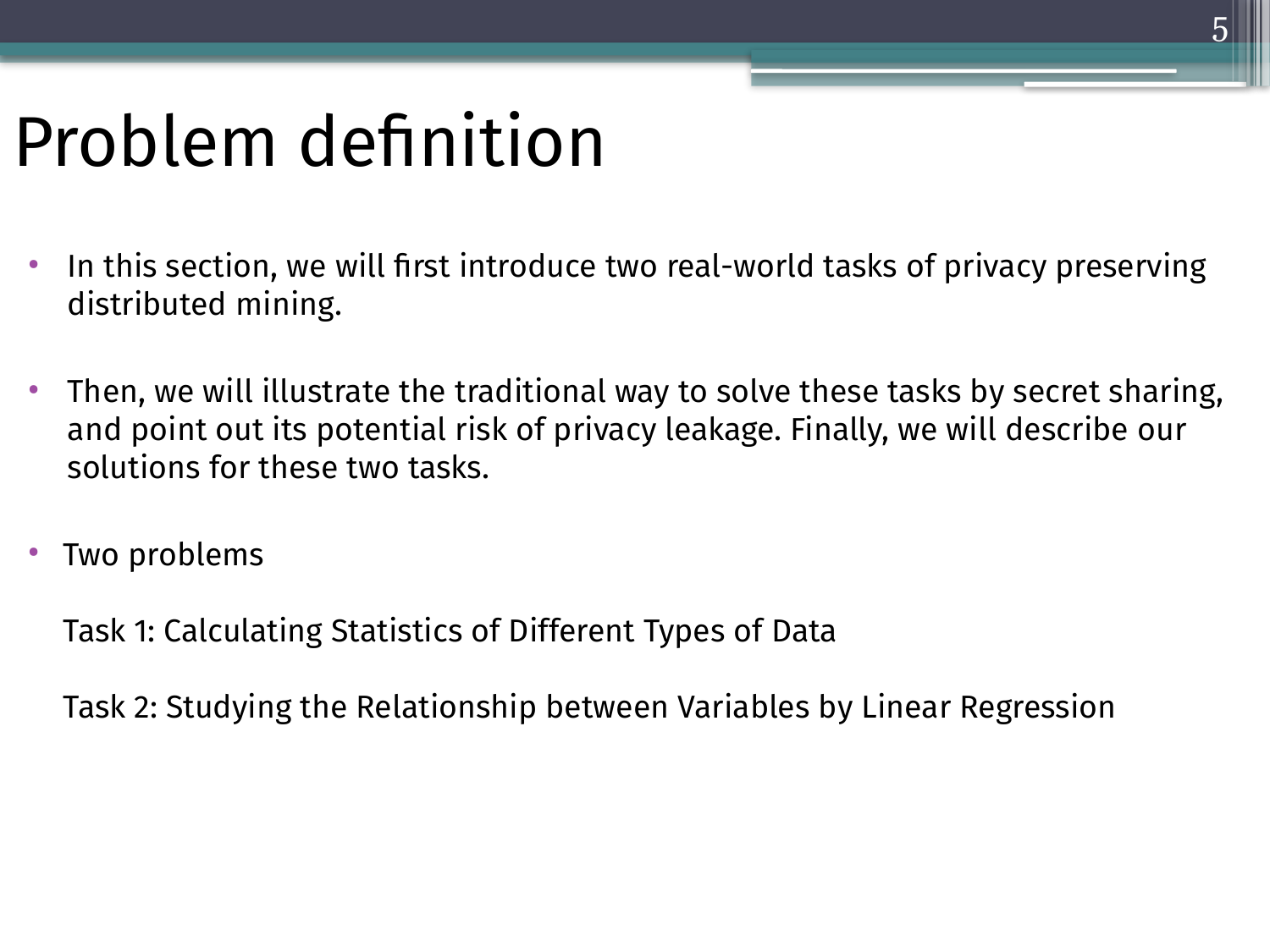

5
# Problem definition
In this section, we will first introduce two real-world tasks of privacy preserving distributed mining.

Then, we will illustrate the traditional way to solve these tasks by secret sharing, and point out its potential risk of privacy leakage. Finally, we will describe our solutions for these two tasks.

Two problems
Task 1: Calculating Statistics of Different Types of Data
Task 2: Studying the Relationship between Variables by Linear Regression